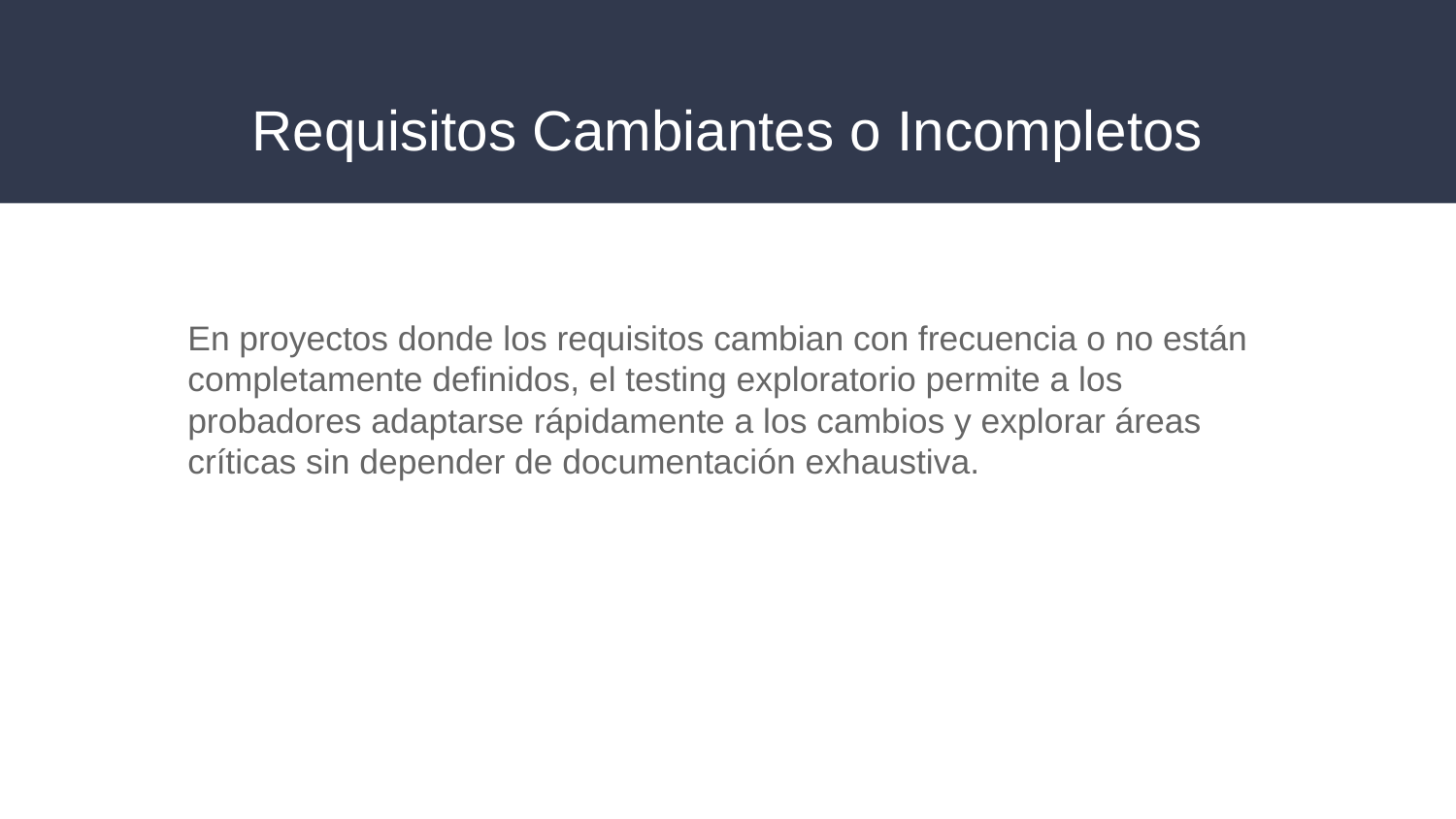

# Requisitos Cambiantes o Incompletos
En proyectos donde los requisitos cambian con frecuencia o no están completamente definidos, el testing exploratorio permite a los probadores adaptarse rápidamente a los cambios y explorar áreas críticas sin depender de documentación exhaustiva.